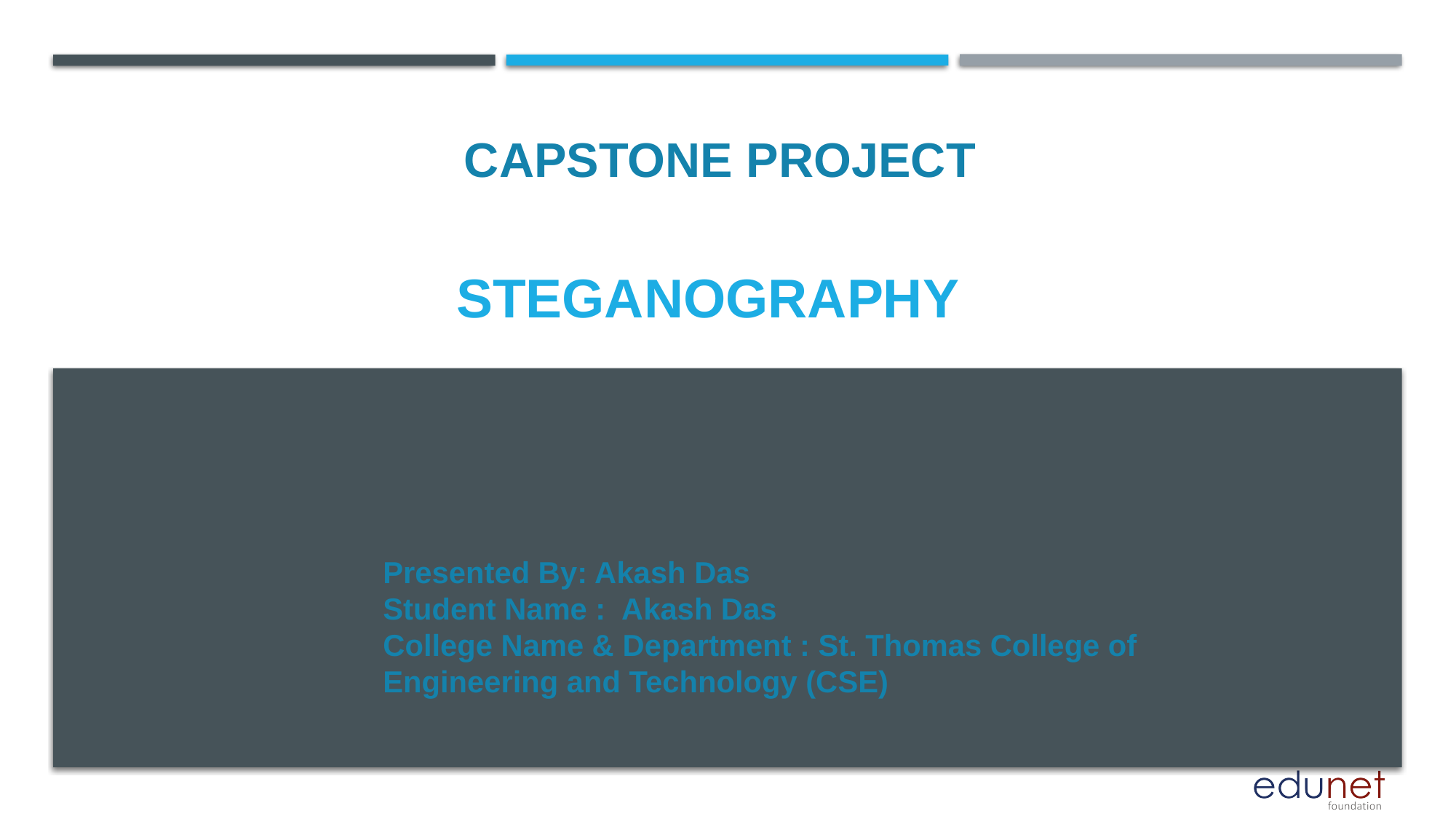

CAPSTONE PROJECT
# Steganography
Presented By: Akash Das
Student Name :  Akash Das
College Name & Department : St. Thomas College of Engineering and Technology (CSE)